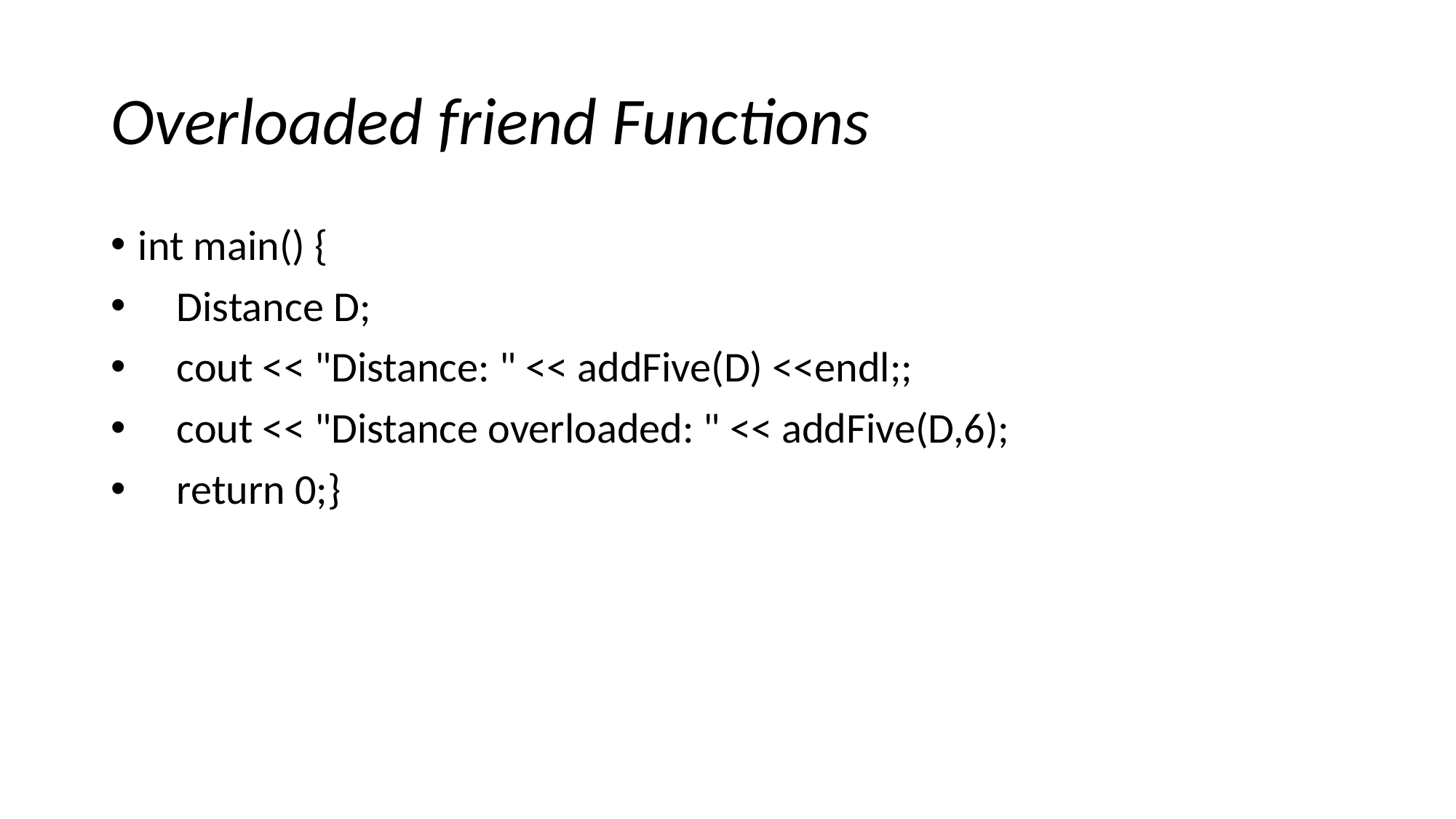

# Overloaded friend Functions
int main() {
    Distance D;
    cout << "Distance: " << addFive(D) <<endl;;
    cout << "Distance overloaded: " << addFive(D,6);
    return 0;}